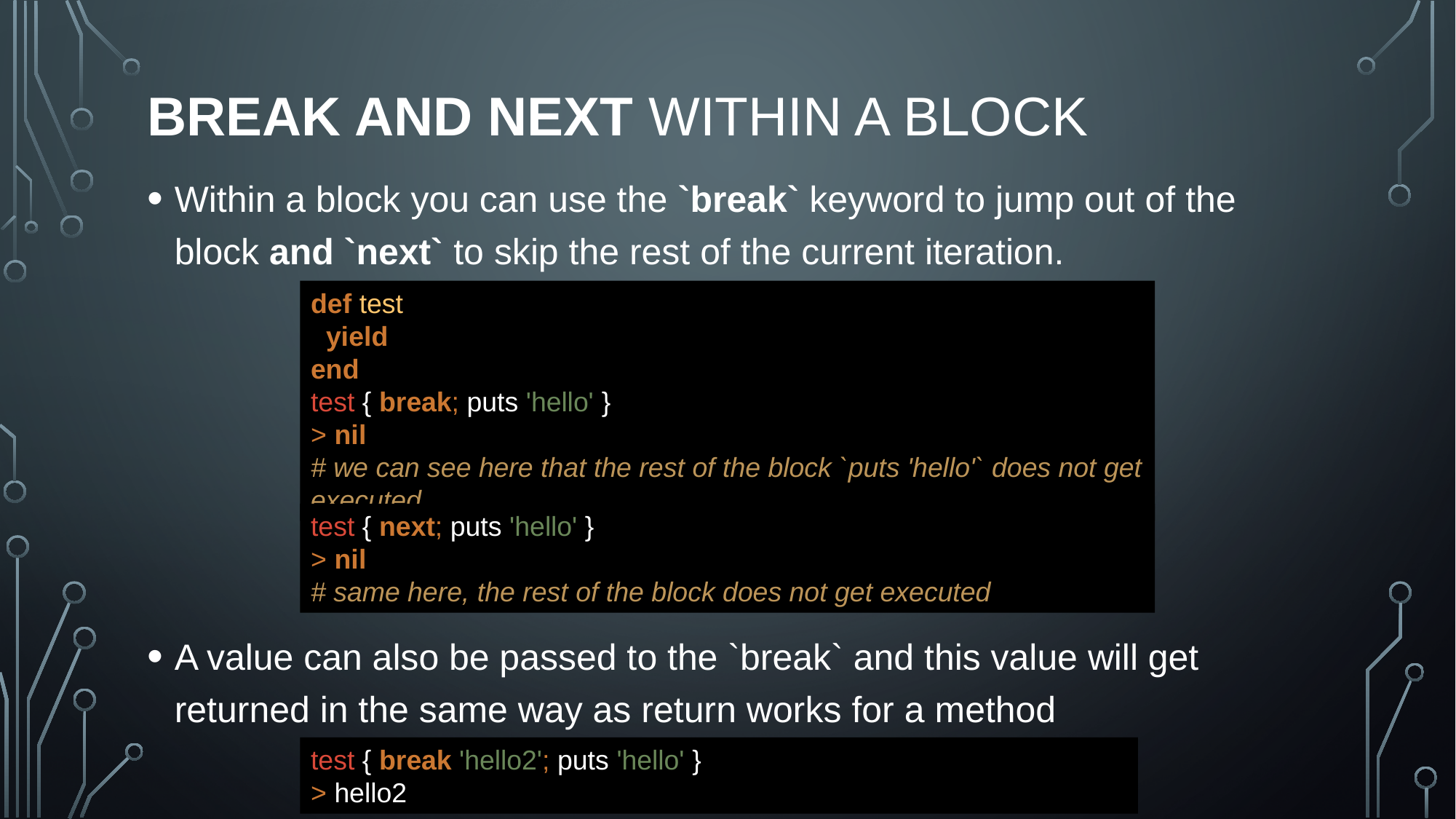

# break and next within a block
Within a block you can use the `break` keyword to jump out of the block and `next` to skip the rest of the current iteration.

A value can also be passed to the `break` and this value will get returned in the same way as return works for a method

def test
  yield
end
test { break; puts 'hello' }
> nil
# we can see here that the rest of the block `puts 'hello'` does not get executed
test { next; puts 'hello' }
> nil
# same here, the rest of the block does not get executed
test { break 'hello2'; puts 'hello' }
> hello2